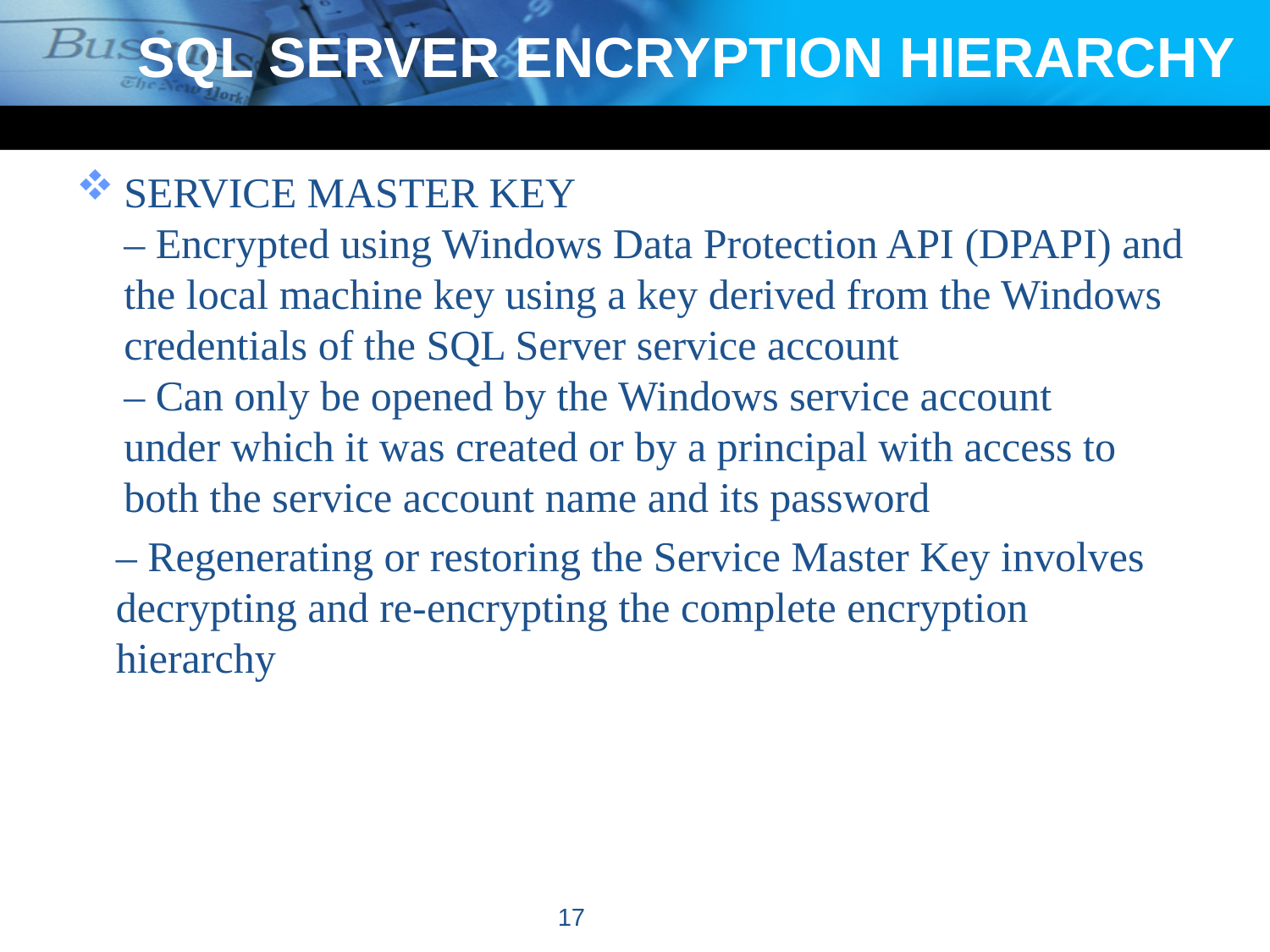

# SQL SERVER ENCRYPTION HIERARCHY
SERVICE MASTER KEY
– Encrypted using Windows Data Protection API (DPAPI) and
the local machine key using a key derived from the Windows credentials of the SQL Server service account
– Can only be opened by the Windows service account
under which it was created or by a principal with access to
both the service account name and its password
– Regenerating or restoring the Service Master Key involves
decrypting and re-encrypting the complete encryption
hierarchy
17